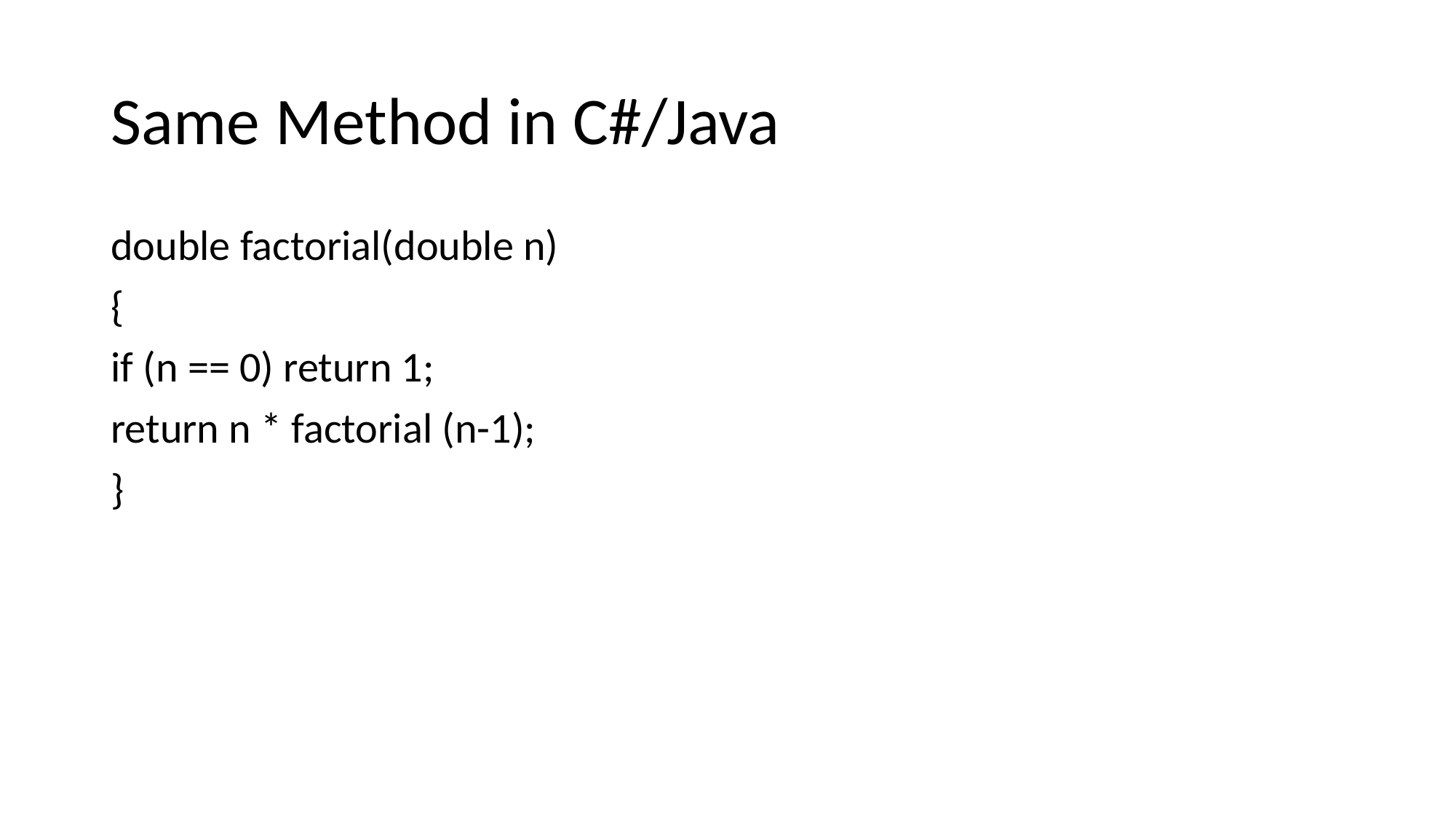

# Same Method in C#/Java
double factorial(double n)
{
if (n == 0) return 1;
return n * factorial (n-1);
}